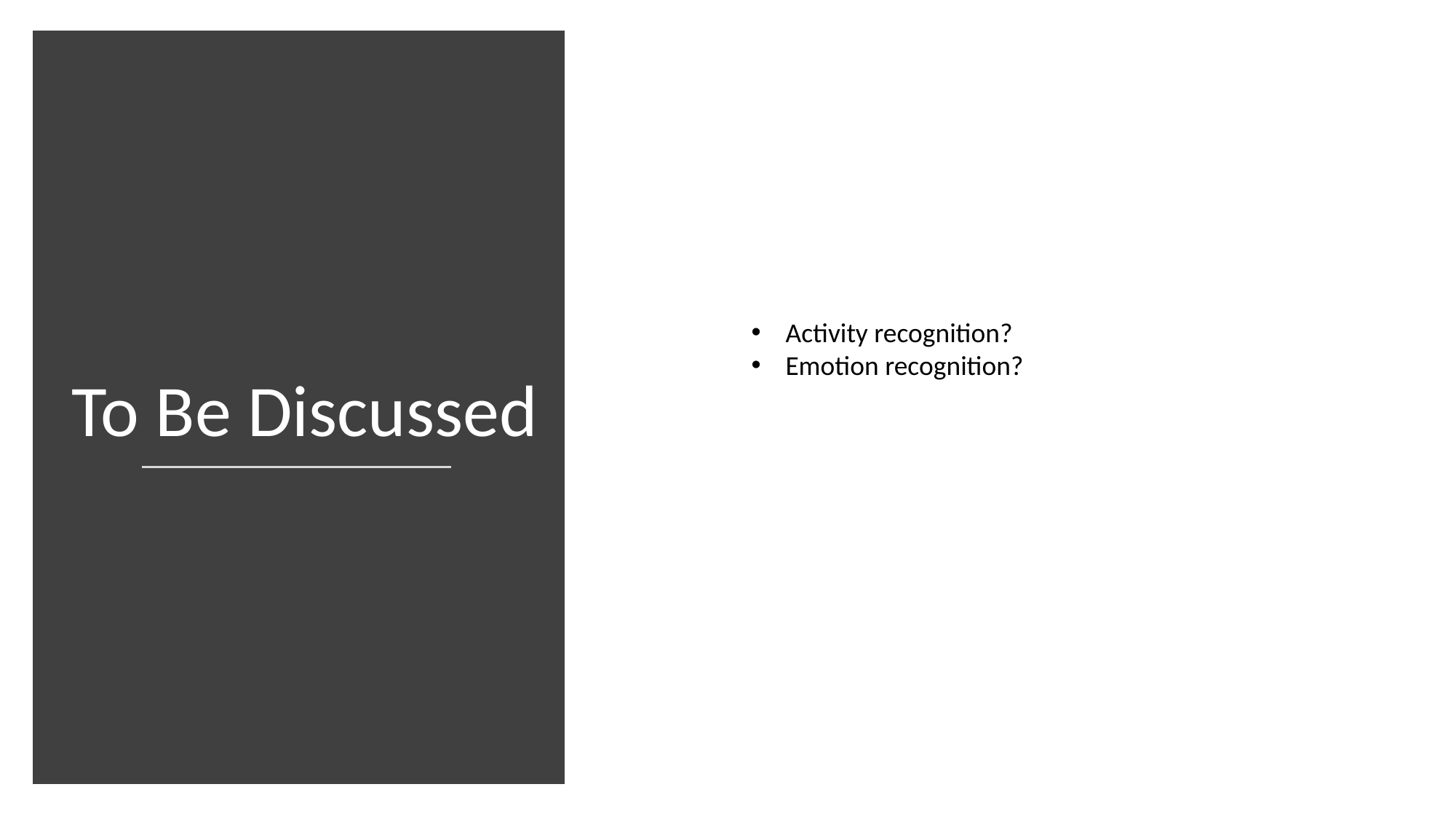

To Be Discussed
Activity recognition?
Emotion recognition?